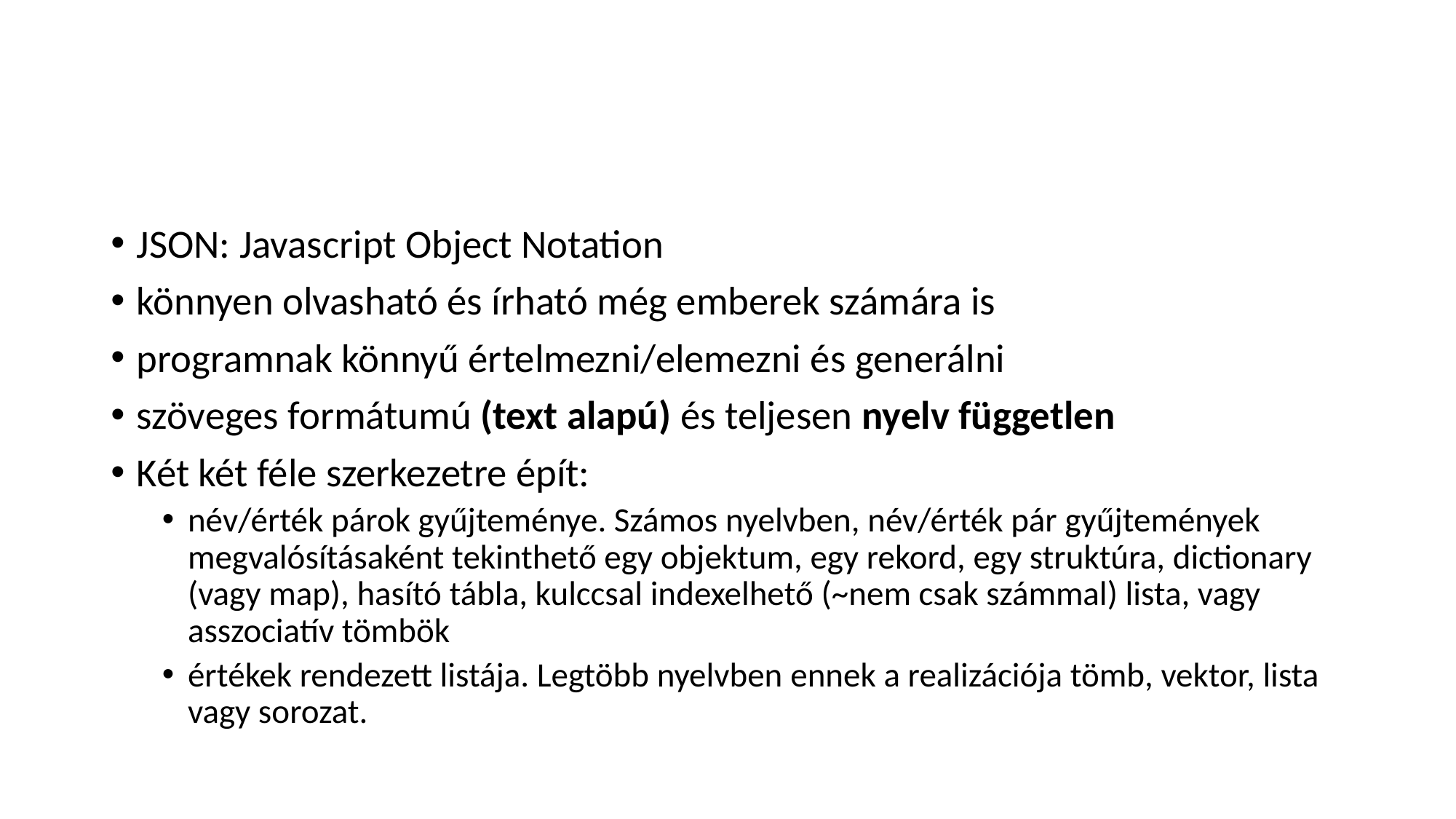

#
JSON: Javascript Object Notation
könnyen olvasható és írható még emberek számára is
programnak könnyű értelmezni/elemezni és generálni
szöveges formátumú (text alapú) és teljesen nyelv független
Két két féle szerkezetre épít:
név/érték párok gyűjteménye. Számos nyelvben, név/érték pár gyűjtemények megvalósításaként tekinthető egy objektum, egy rekord, egy struktúra, dictionary (vagy map), hasító tábla, kulccsal indexelhető (~nem csak számmal) lista, vagy asszociatív tömbök
értékek rendezett listája. Legtöbb nyelvben ennek a realizációja tömb, vektor, lista vagy sorozat.